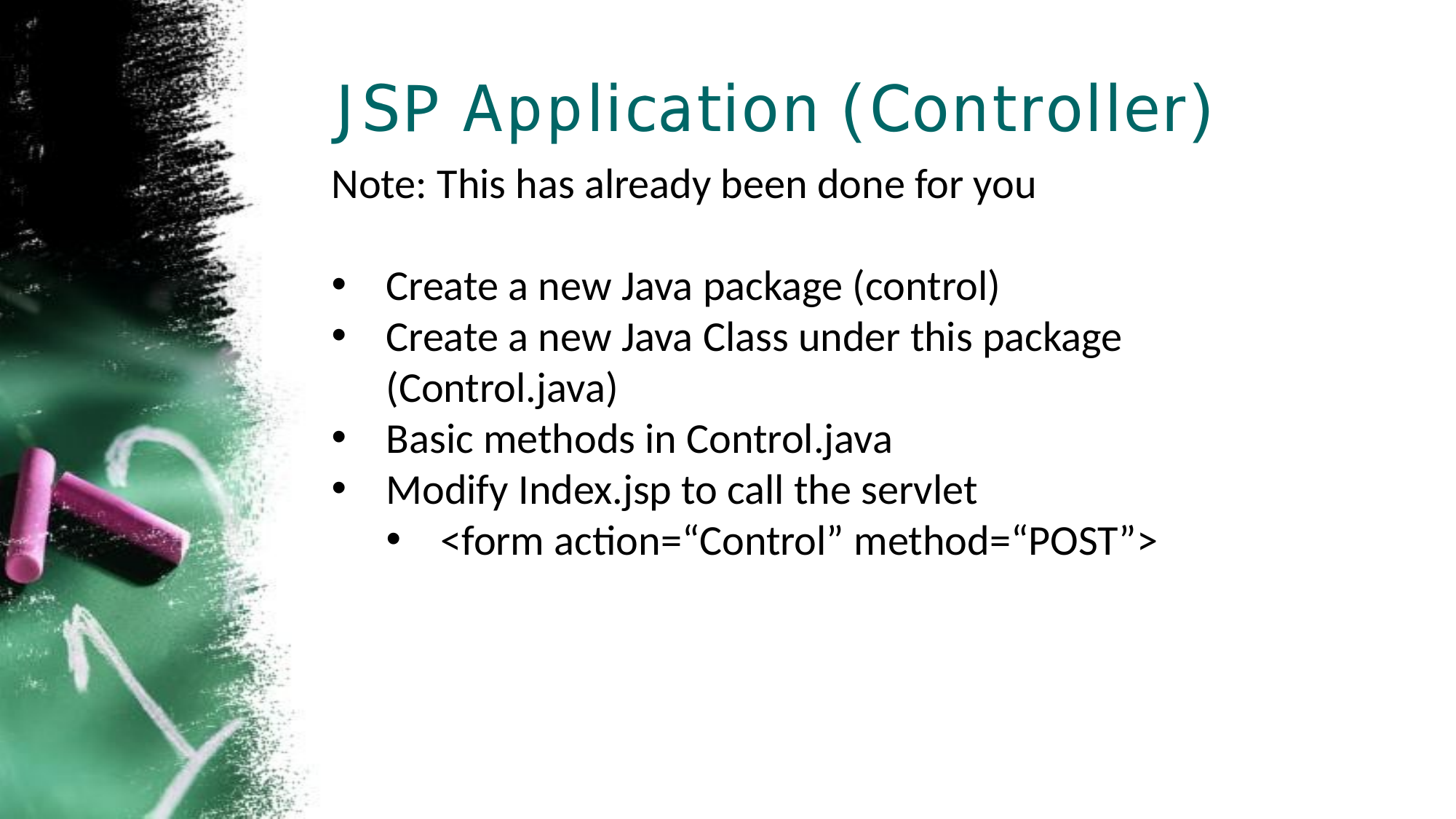

JSP Application (Controller)
Note: This has already been done for you

Create a new Java package (control)
Create a new Java Class under this package (Control.java)
Basic methods in Control.java
Modify Index.jsp to call the servlet
<form action=“Control” method=“POST”>